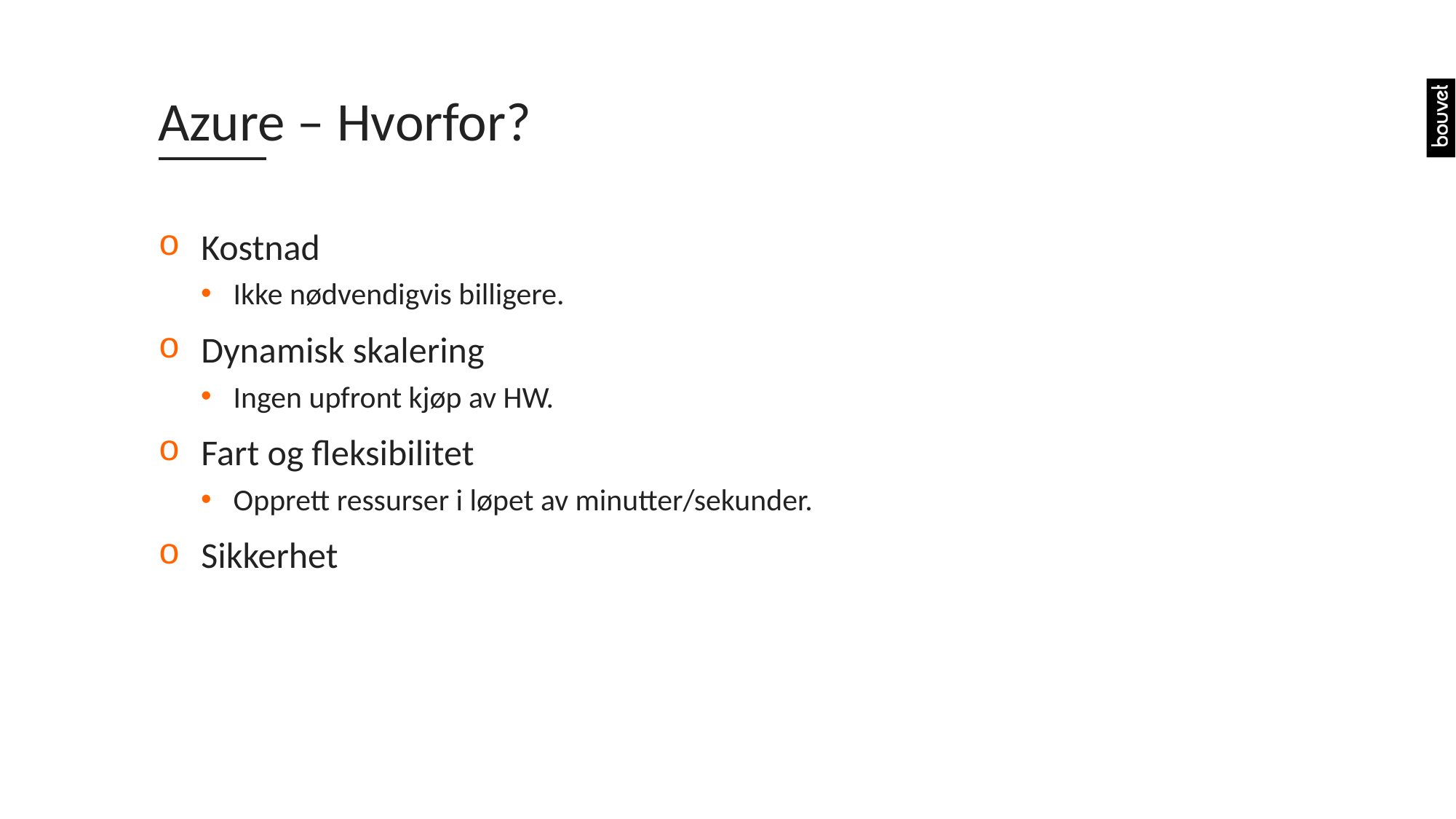

# Azure – Hvorfor?
Kostnad
Ikke nødvendigvis billigere.
Dynamisk skalering
Ingen upfront kjøp av HW.
Fart og fleksibilitet
Opprett ressurser i løpet av minutter/sekunder.
Sikkerhet